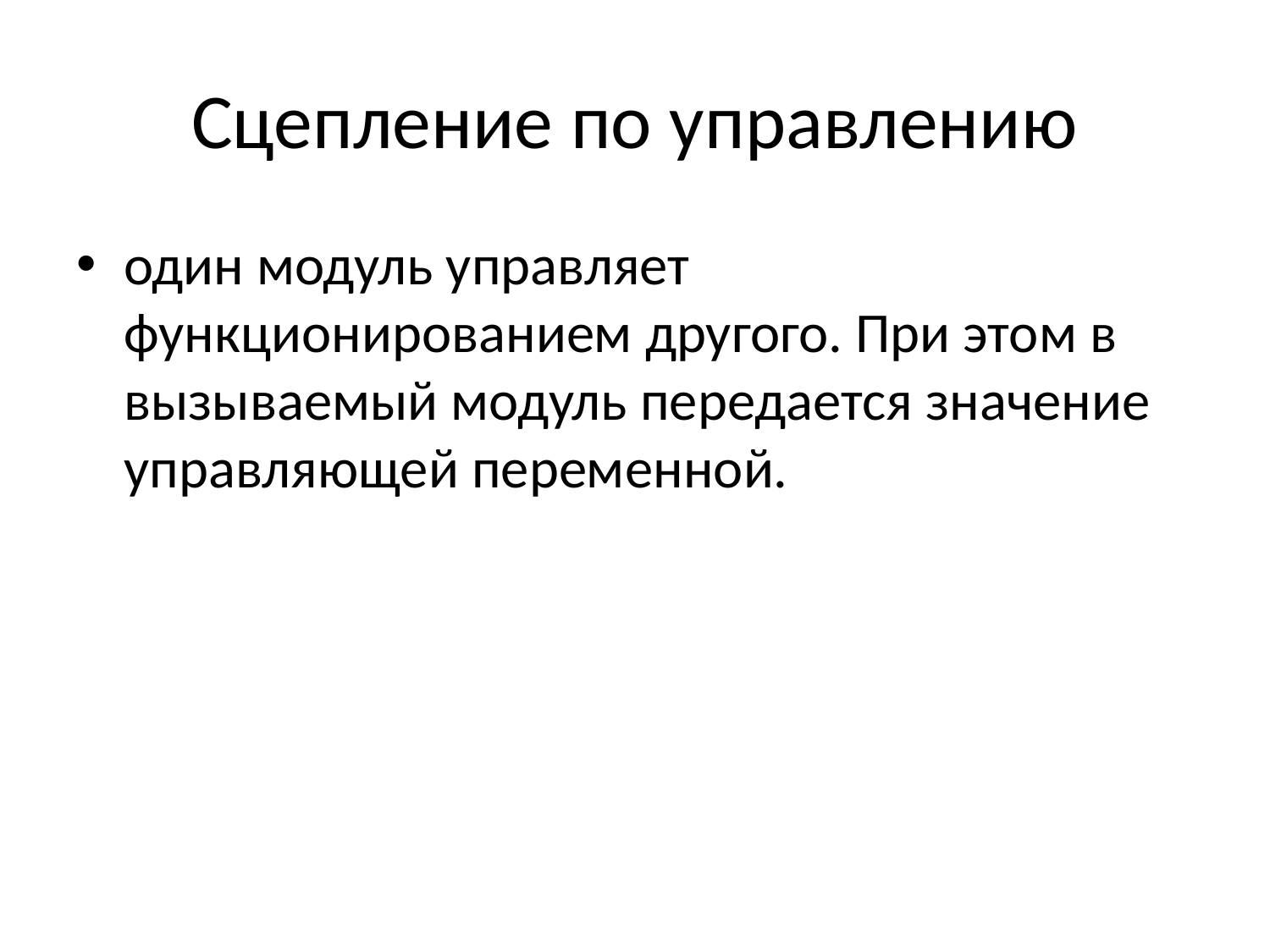

# Сцепление по управлению
один модуль управляет функционированием другого. При этом в вызываемый модуль передается значение управляющей переменной.